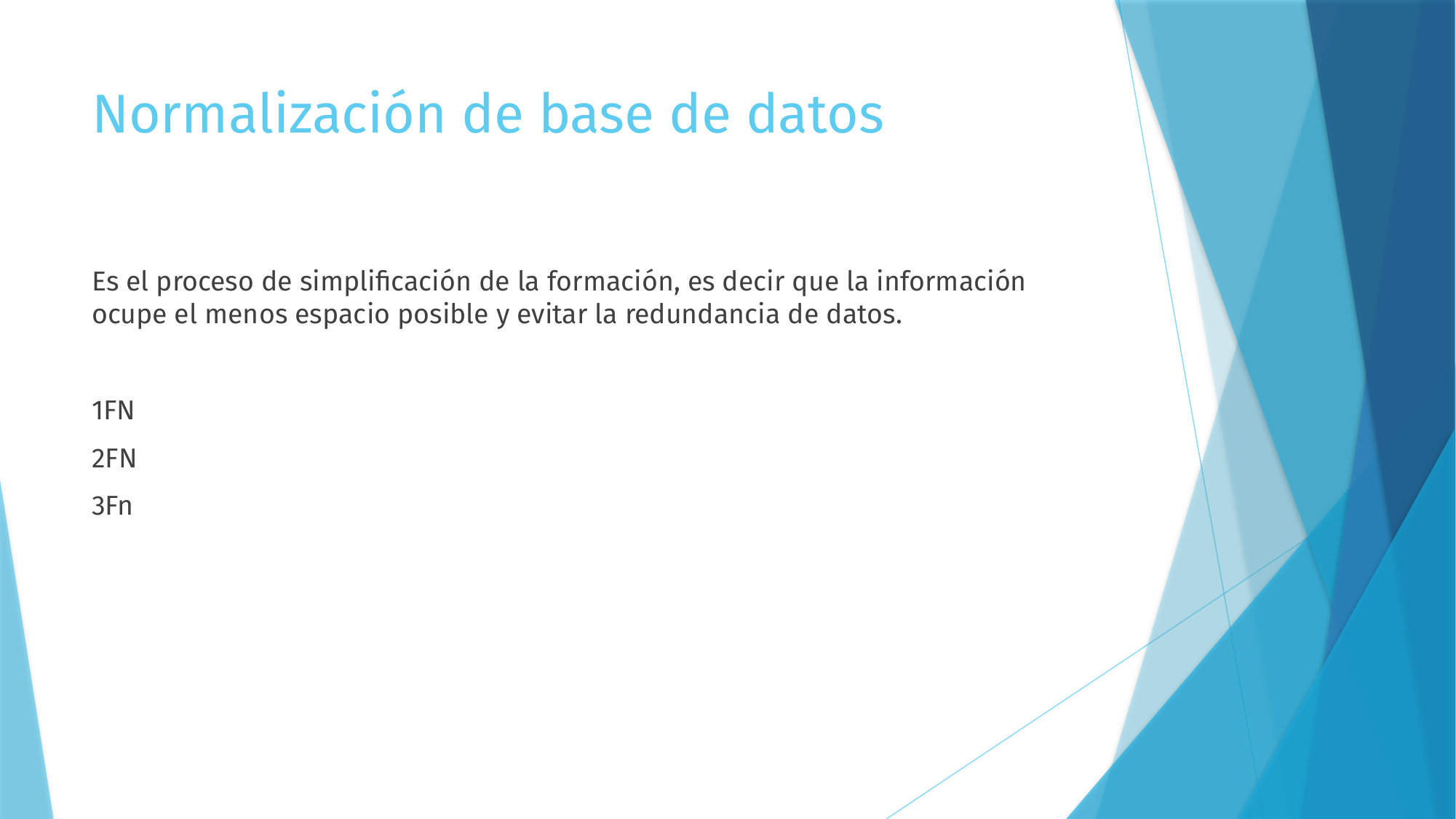

# Normalización de base de datos
Es el proceso de simplificación de la formación, es decir que la información ocupe el menos espacio posible y evitar la redundancia de datos.

1FN
2FN
3Fn